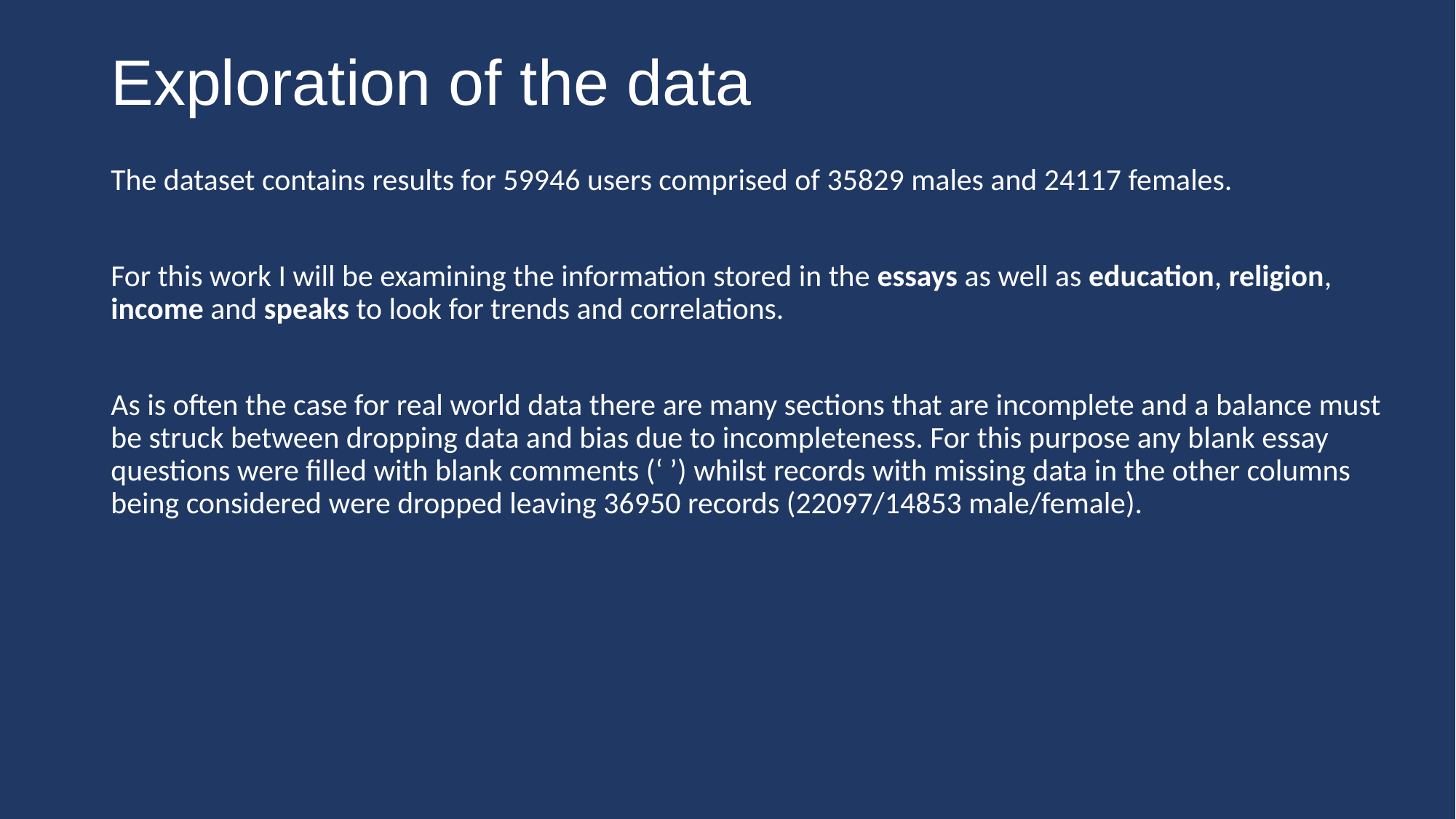

# Exploration of the data
The dataset contains results for 59946 users comprised of 35829 males and 24117 females.

For this work I will be examining the information stored in the essays as well as education, religion, income and speaks to look for trends and correlations.

As is often the case for real world data there are many sections that are incomplete and a balance must be struck between dropping data and bias due to incompleteness. For this purpose any blank essay questions were filled with blank comments (‘ ’) whilst records with missing data in the other columns being considered were dropped leaving 36950 records (22097/14853 male/female).